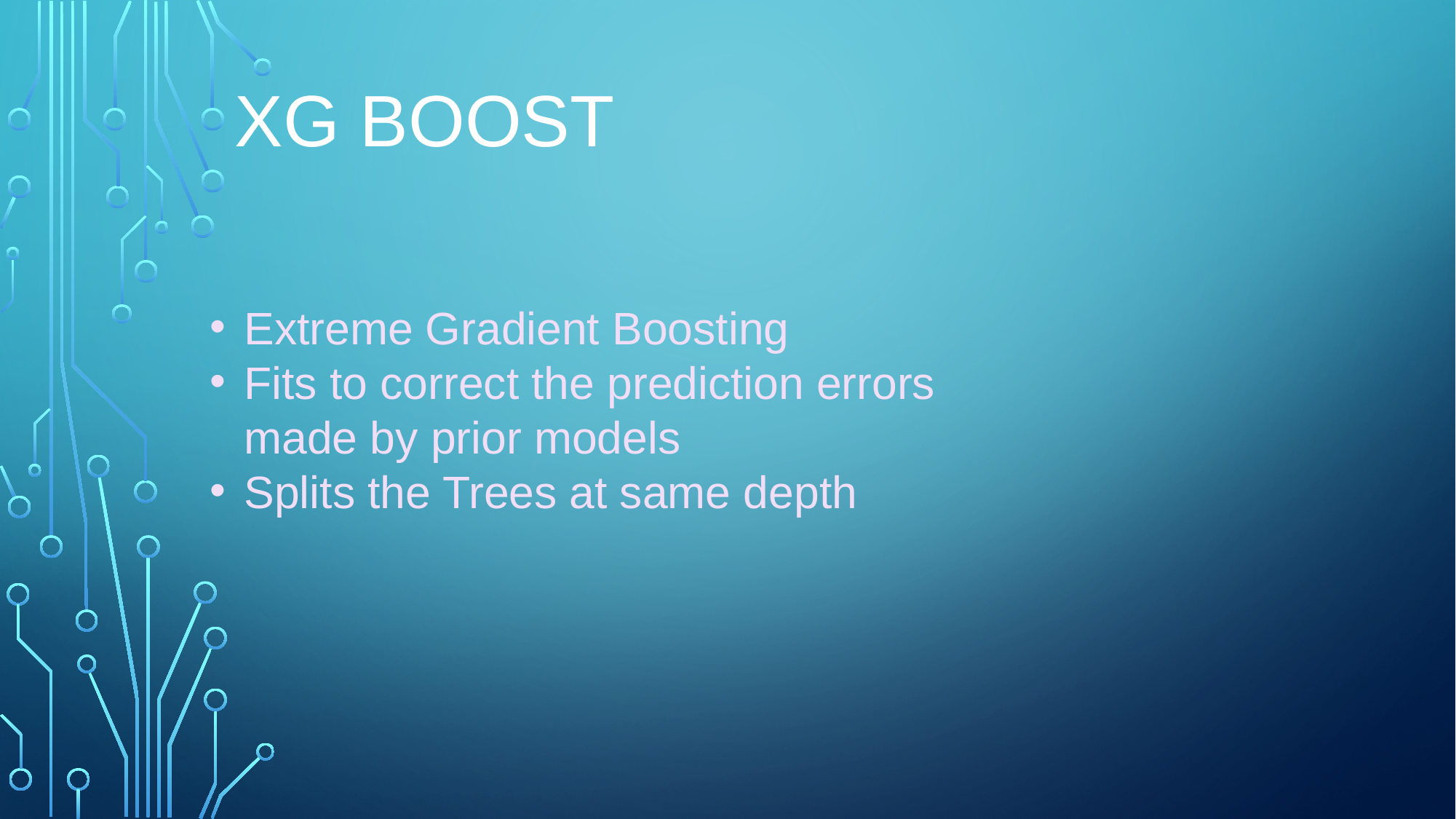

# xg BOOST
Extreme Gradient Boosting
Fits to correct the prediction errors made by prior models
Splits the Trees at same depth